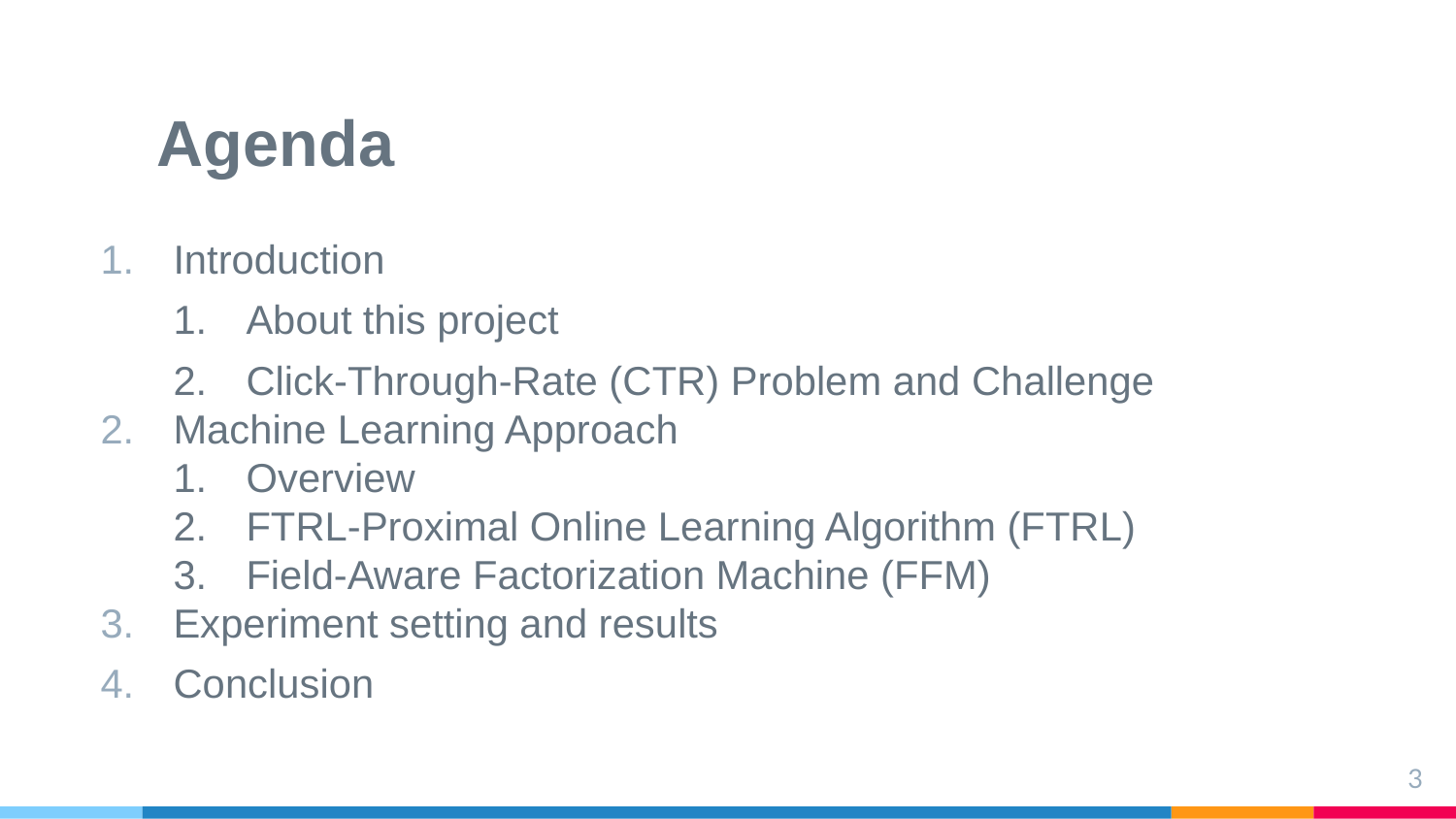

# Agenda
Introduction
About this project
Click-Through-Rate (CTR) Problem and Challenge
Machine Learning Approach
Overview
FTRL-Proximal Online Learning Algorithm (FTRL)
Field-Aware Factorization Machine (FFM)
Experiment setting and results
Conclusion
3